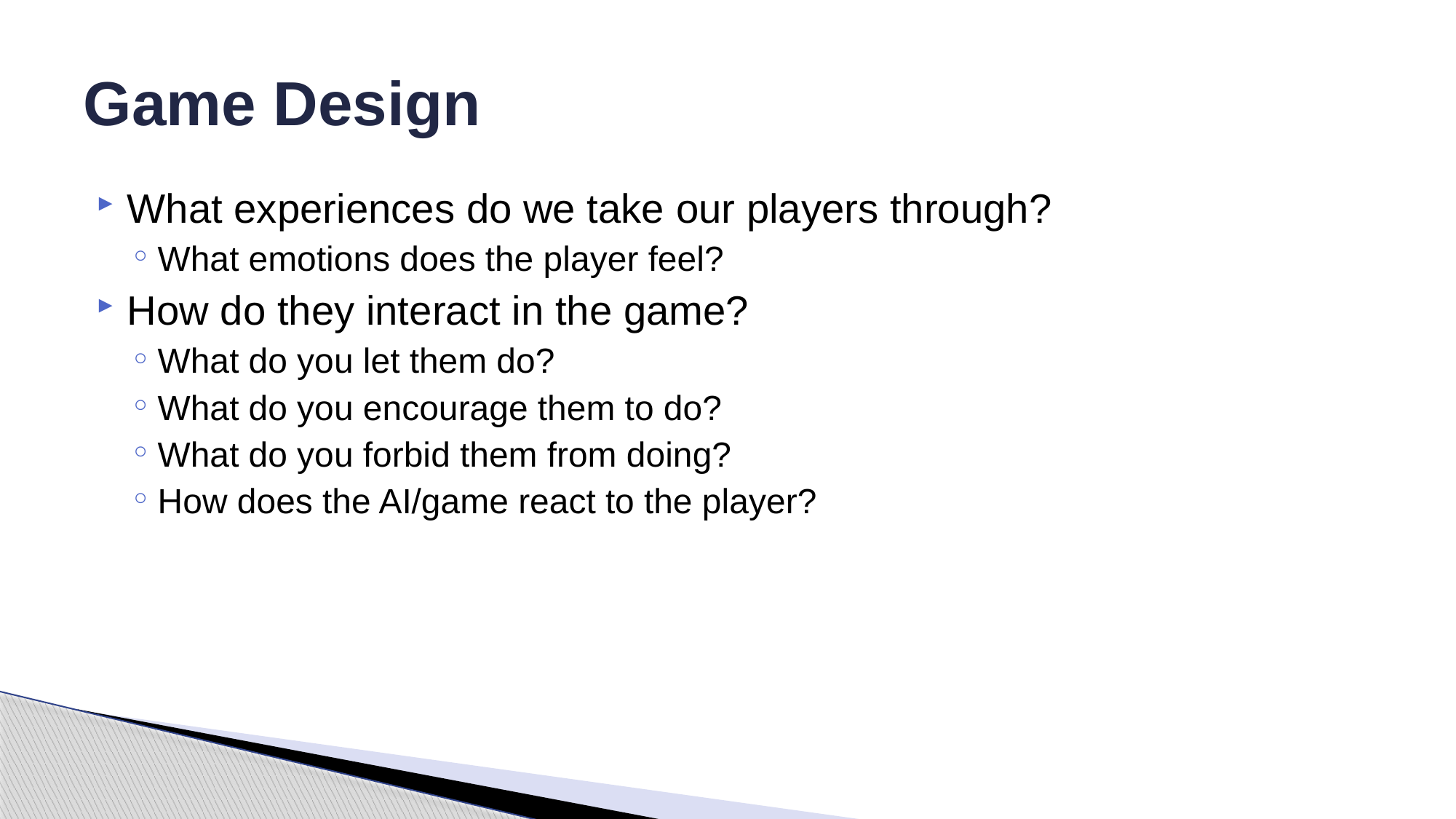

# Game Design
What experiences do we take our players through?
What emotions does the player feel?
How do they interact in the game?
What do you let them do?
What do you encourage them to do?
What do you forbid them from doing?
How does the AI/game react to the player?